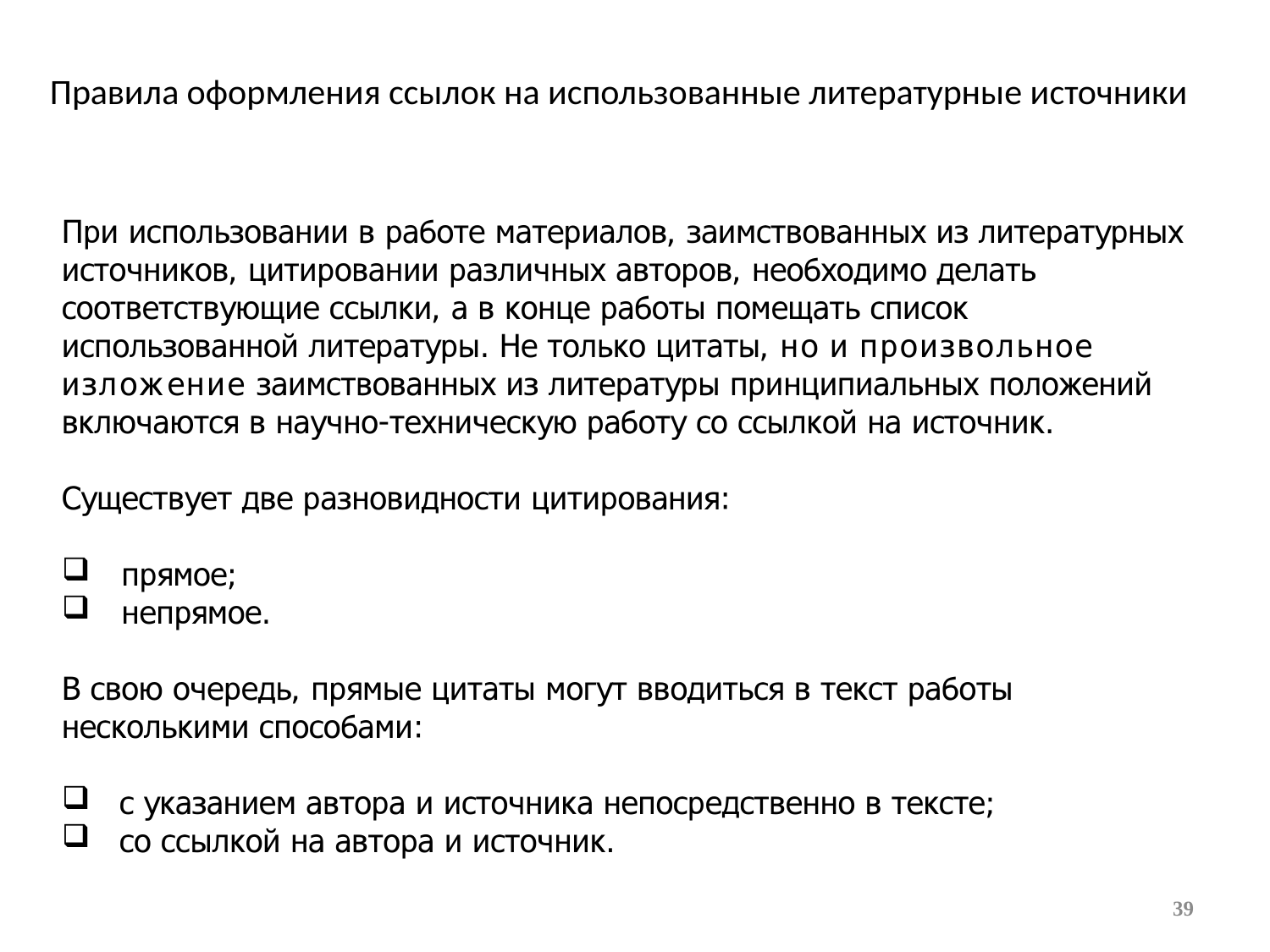

# Правила оформления ссылок на использованные литературные источники
При использовании в работе материалов, заимствованных из литературных источников, цитировании различных авторов, необходимо делать соответствующие ссылки, а в конце работы помещать список использованной литературы. Не только цитаты, но и произвольное изложение заимствованных из литературы принципиальных положений включаются в научно-техническую работу со ссылкой на источник.

Существует две разновидности цитирования:

   прямое;
   непрямое.

В свою очередь, прямые цитаты могут вводиться в текст работы несколькими способами:

 с указанием автора и источника непосредственно в тексте;
 со ссылкой на автора и источник.
39